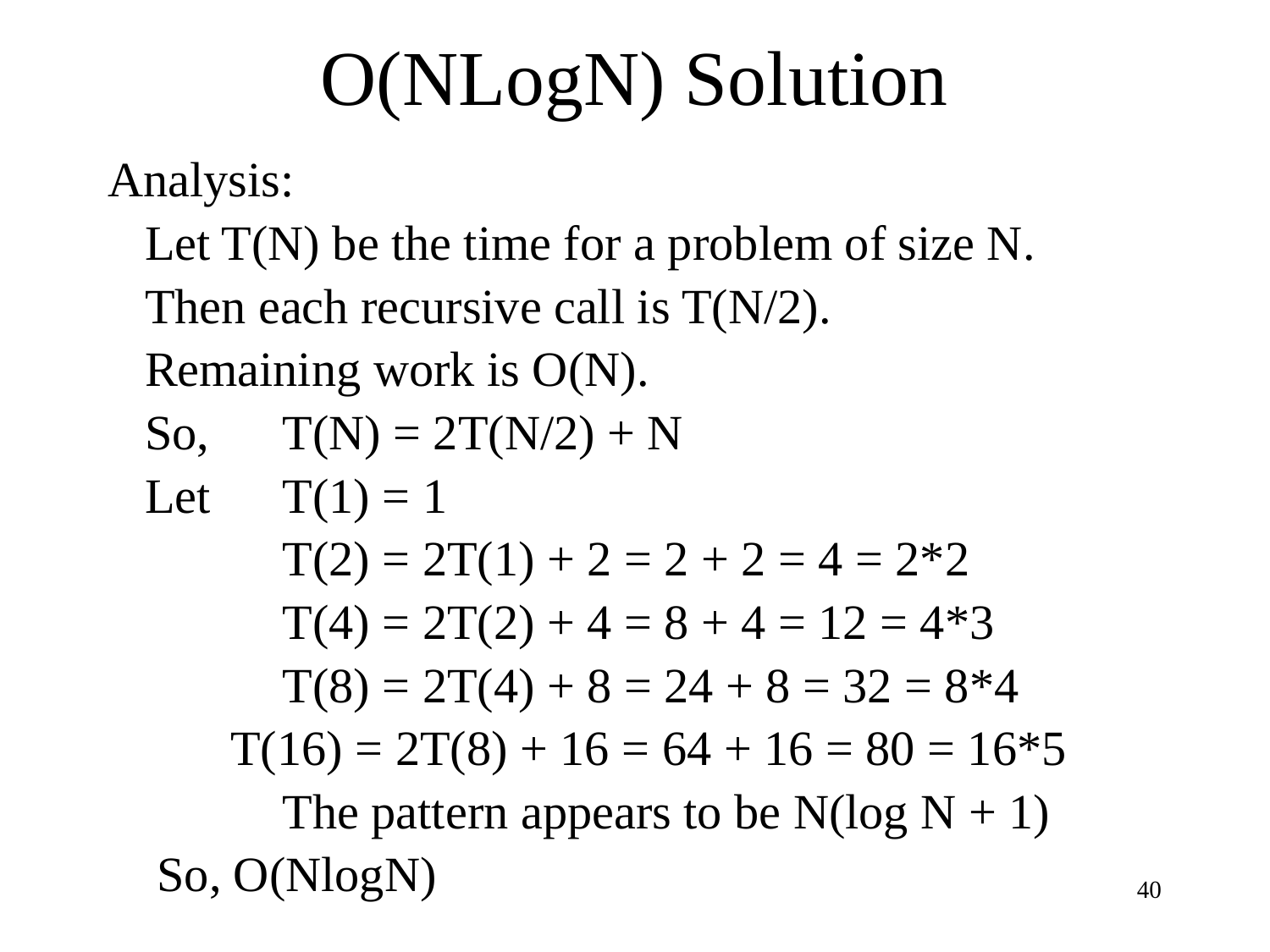

# O(NLogN) Solution
Analysis:
   Let T(N) be the time for a problem of size N.
   Then each recursive call is T(N/2).
   Remaining work is O(N).
   So, 	T(N) = 2T(N/2) + N
   Let	T(1) = 1
         	T(2) = 2T(1) + 2 = 2 + 2 = 4 = 2*2
		T(4) = 2T(2) + 4 = 8 + 4 = 12 = 4*3
		T(8) = 2T(4) + 8 = 24 + 8 = 32 = 8*4
          T(16) = 2T(8) + 16 = 64 + 16 = 80 = 16*5
		The pattern appears to be N(log N + 1)
    So, O(NlogN)
40